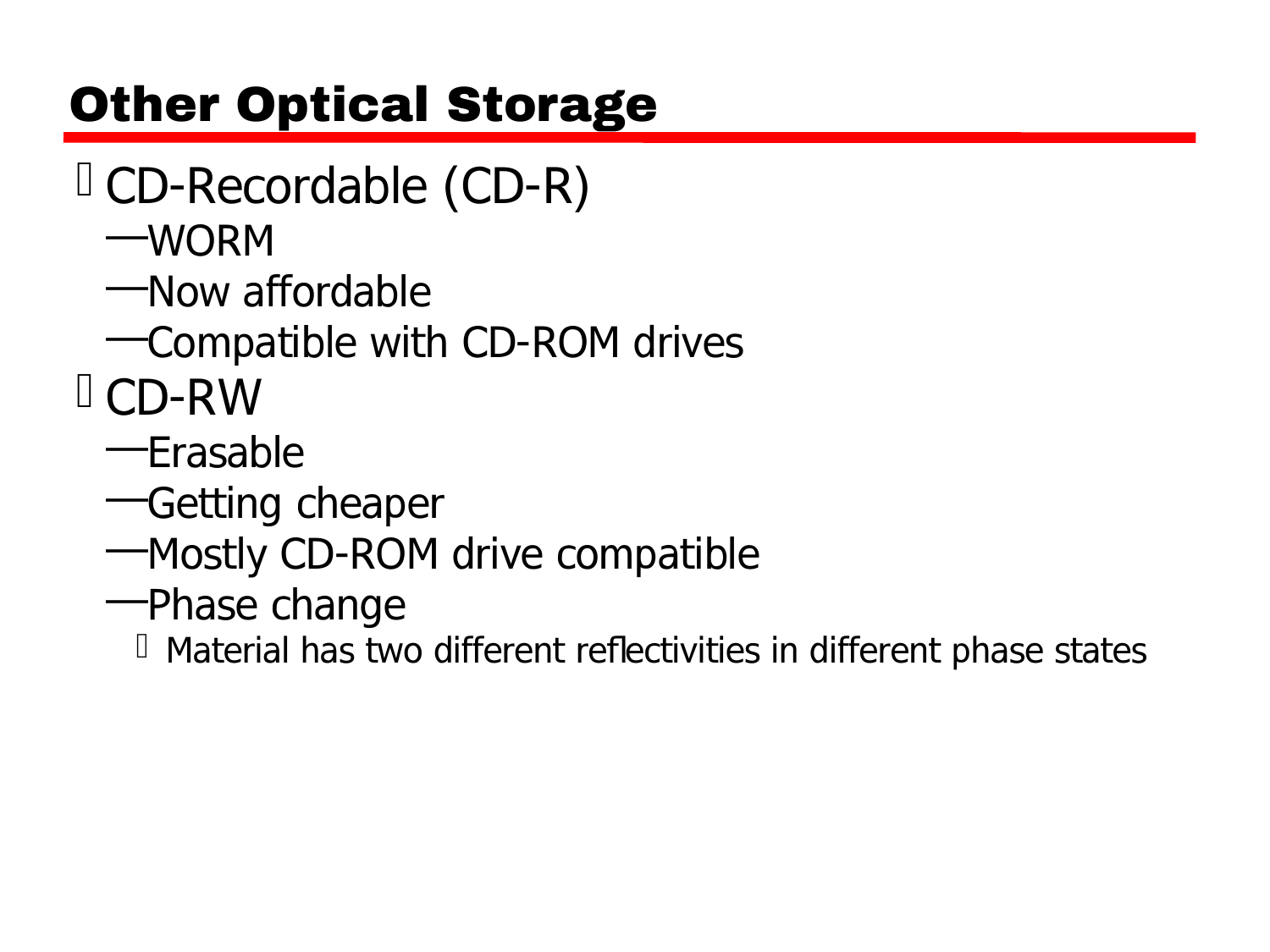

Other Optical Storage
CD-Recordable (CD-R)
WORM
Now affordable
Compatible with CD-ROM drives
CD-RW
Erasable
Getting cheaper
Mostly CD-ROM drive compatible
Phase change
Material has two different reflectivities in different phase states